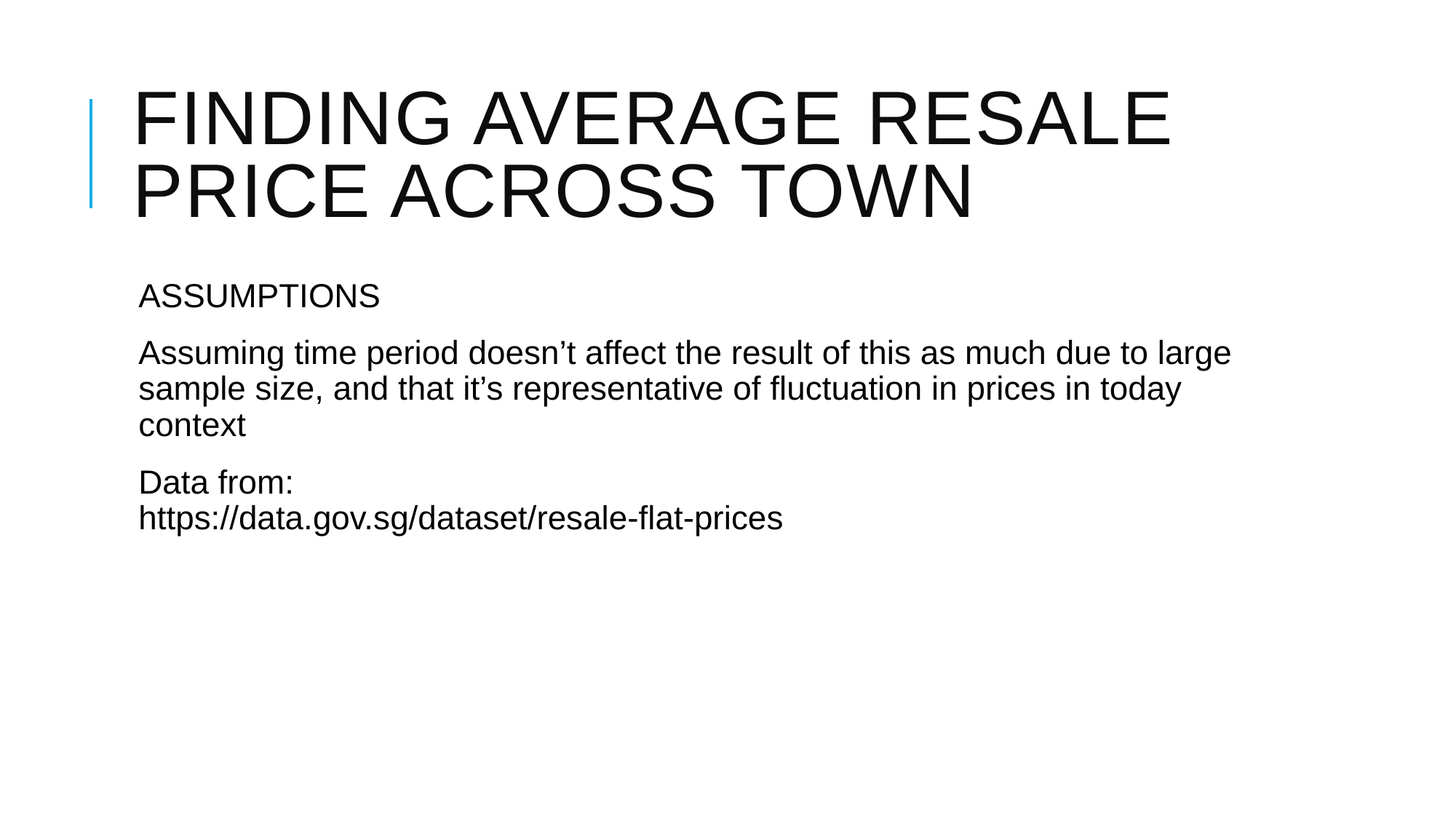

# Finding Average Resale Price across town
ASSUMPTIONS
Assuming time period doesn’t affect the result of this as much due to large sample size, and that it’s representative of fluctuation in prices in today context
Data from:
https://data.gov.sg/dataset/resale-flat-prices